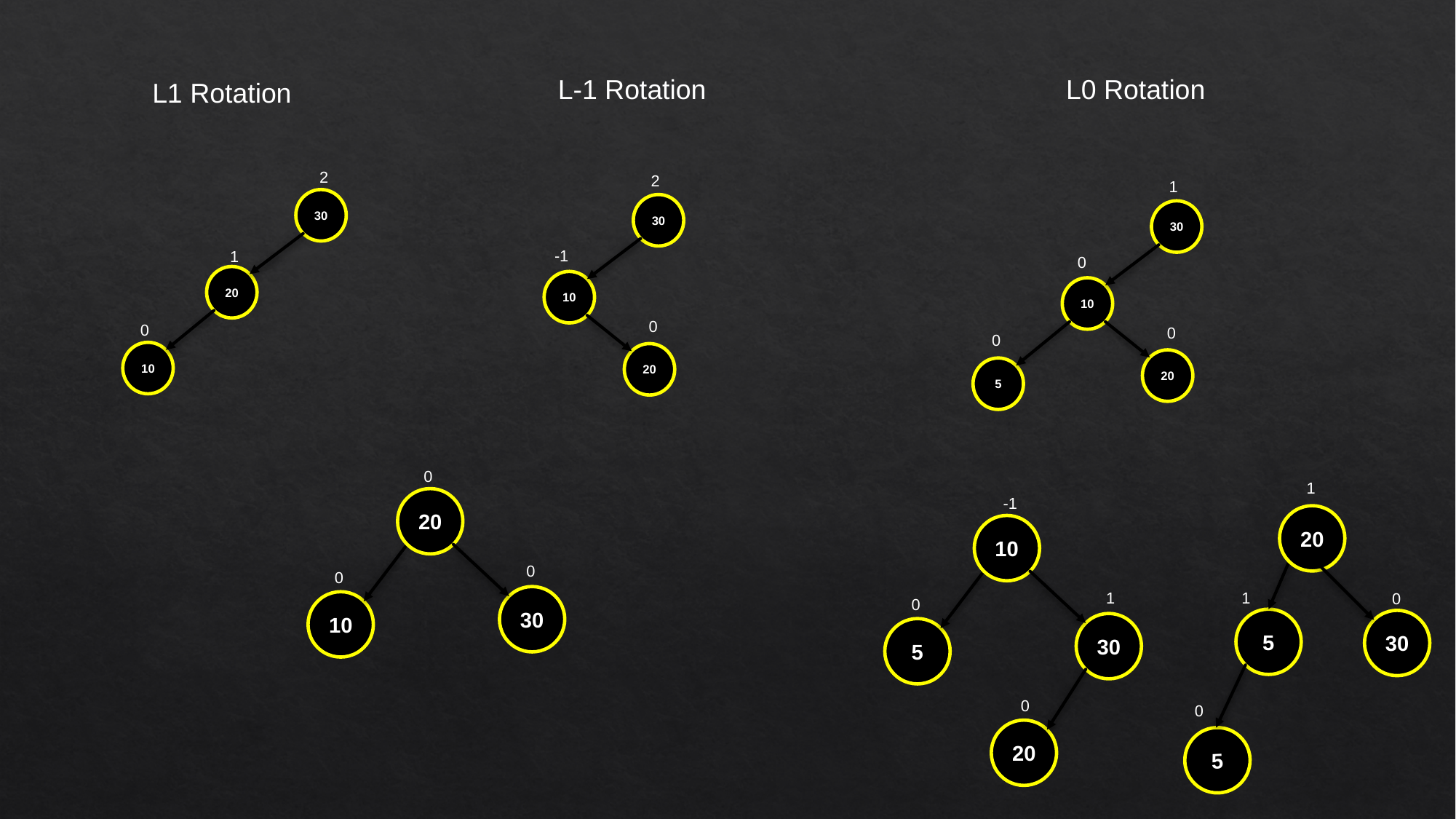

L-1 Rotation
L0 Rotation
L1 Rotation
2
2
1
30
30
30
-1
1
0
20
10
10
0
0
0
0
10
20
20
5
0
1
-1
20
20
10
0
0
1
1
0
30
0
10
5
30
30
5
0
0
20
5